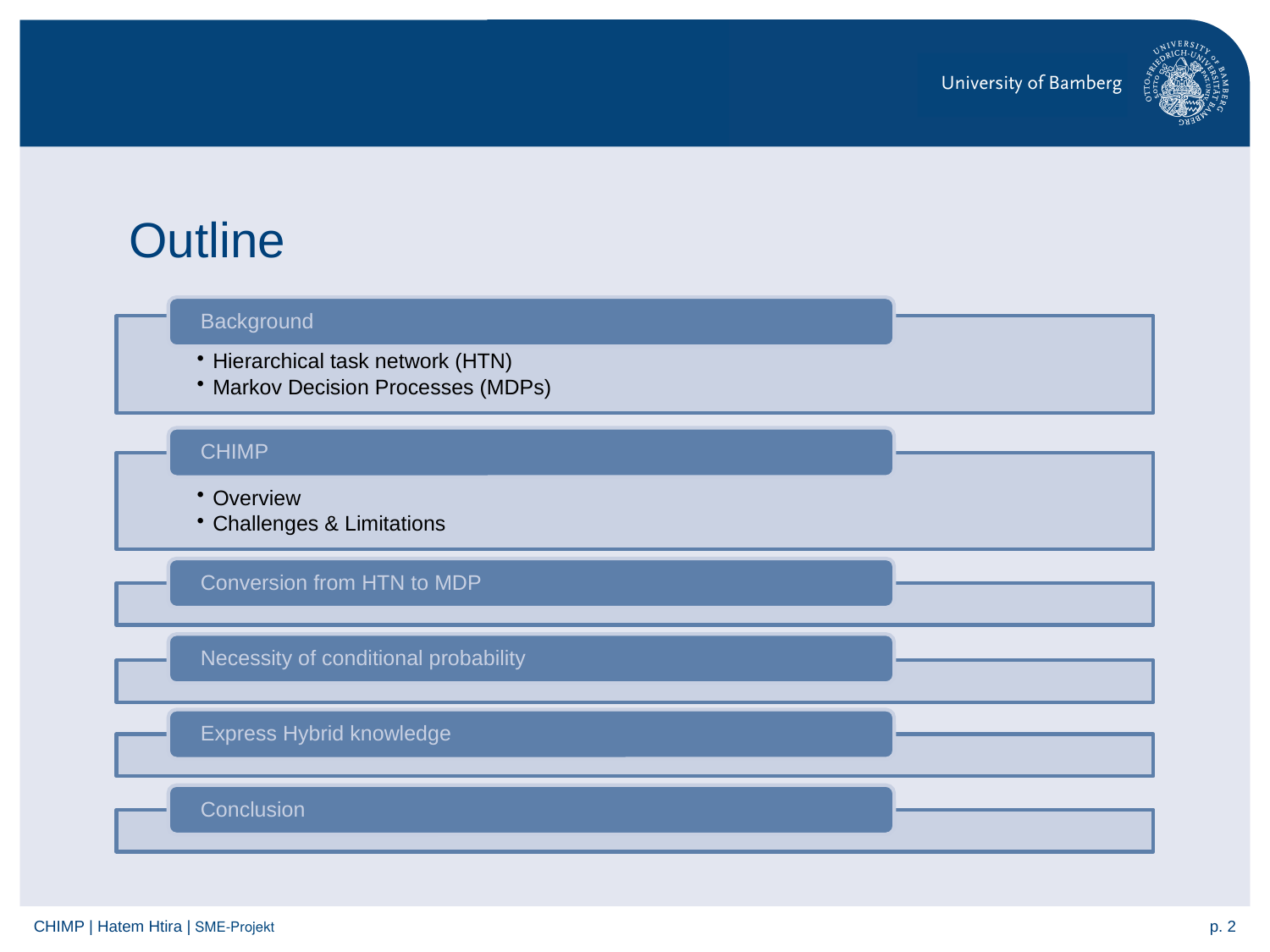

# Outline
Hierarchical task network (HTN)
Markov Decision Processes (MDPs)
Background
Overview
Challenges & Limitations
CHIMP
Conversion from HTN to MDP
Necessity of conditional probability
Express Hybrid knowledge
Conclusion